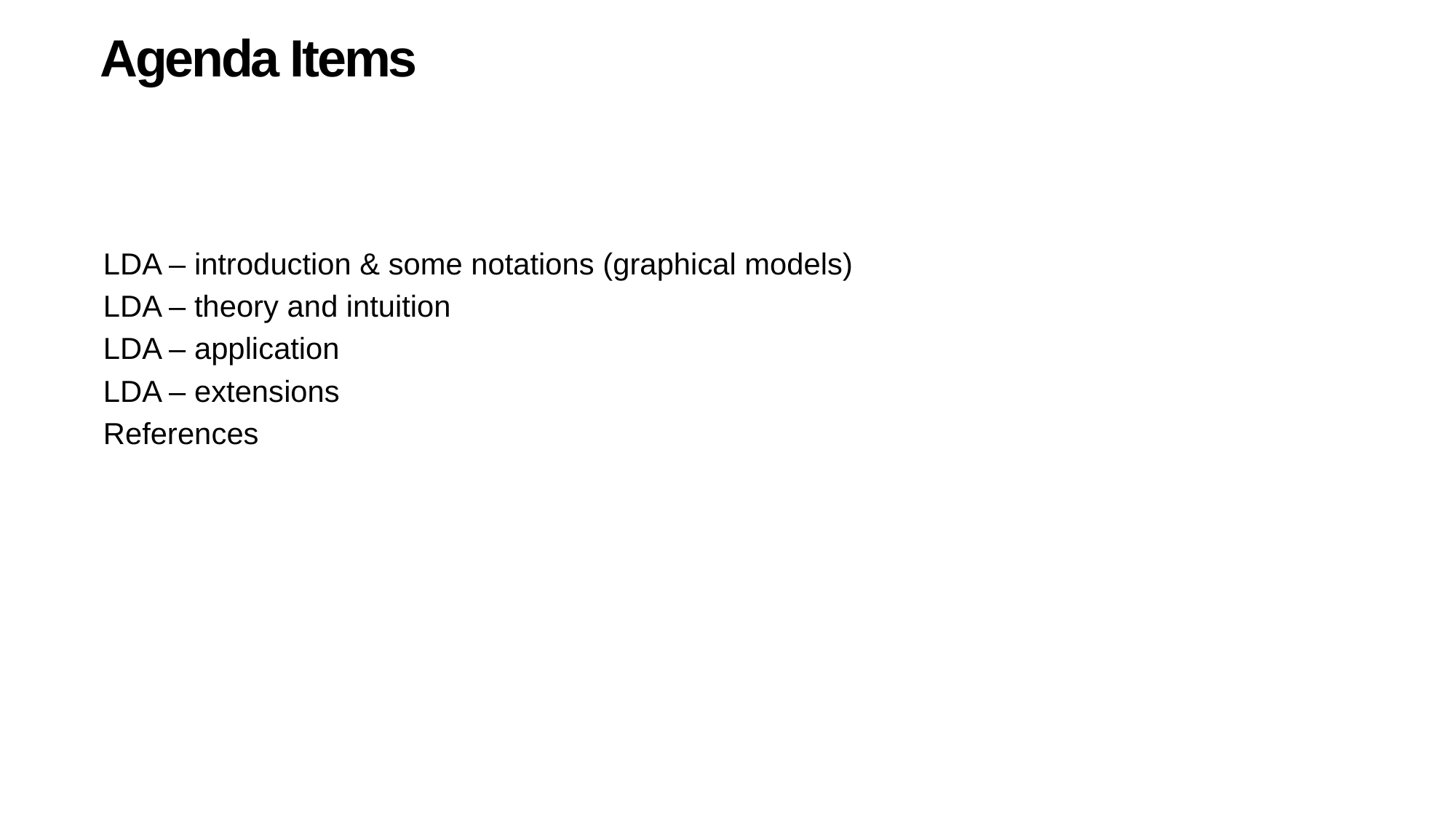

Agenda Items

LDA – introduction & some notations (graphical models)
LDA – theory and intuition
LDA – application
LDA – extensions
References